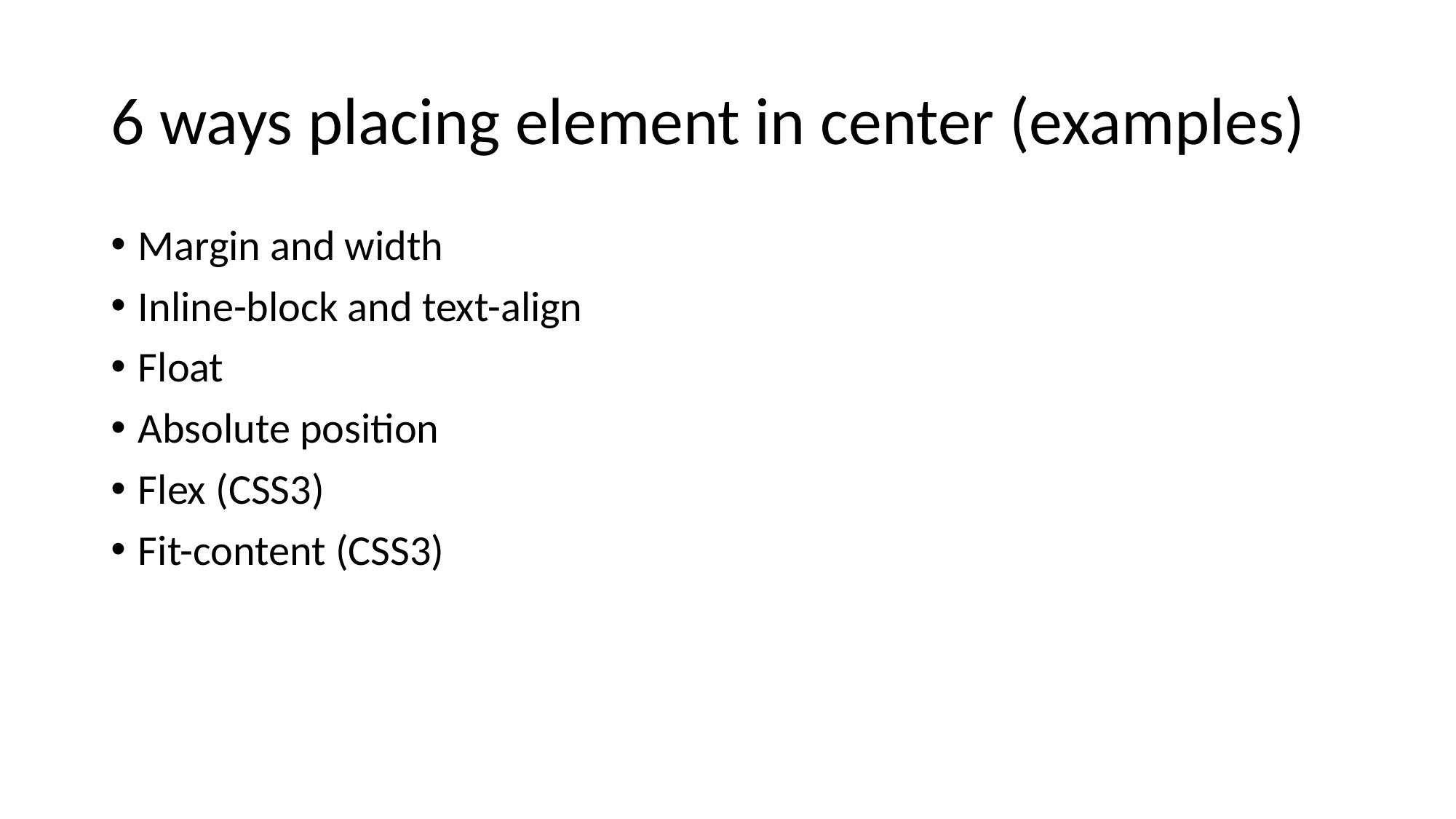

# 6 ways placing element in center (examples)
Margin and width
Inline-block and text-align
Float
Absolute position
Flex (CSS3)
Fit-content (CSS3)